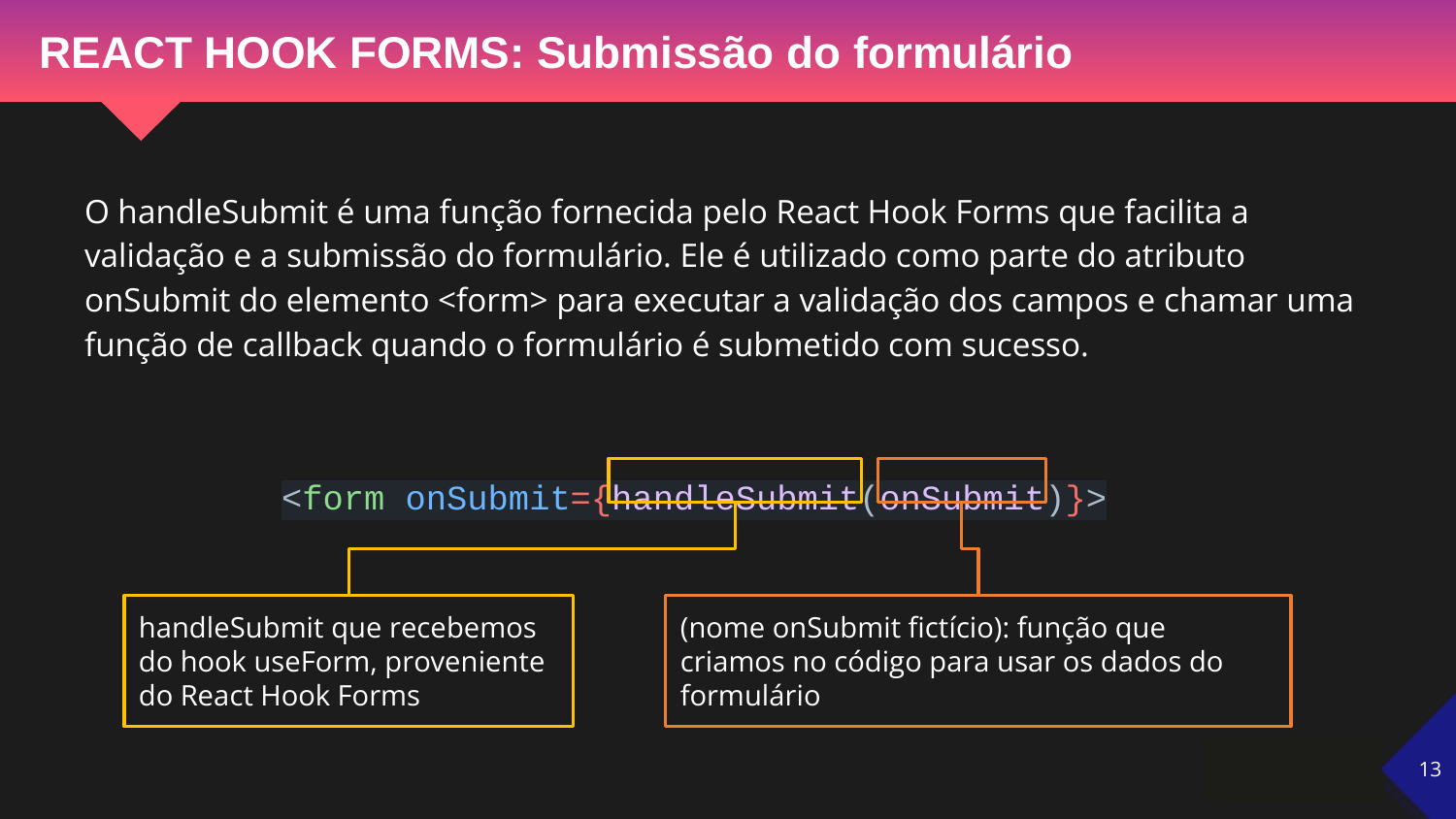

# REACT HOOK FORMS: Submissão do formulário
O handleSubmit é uma função fornecida pelo React Hook Forms que facilita a validação e a submissão do formulário. Ele é utilizado como parte do atributo onSubmit do elemento <form> para executar a validação dos campos e chamar uma função de callback quando o formulário é submetido com sucesso.
<form onSubmit={handleSubmit(onSubmit)}>

(nome onSubmit fictício): função que criamos no código para usar os dados do formulário
handleSubmit que recebemos do hook useForm, proveniente do React Hook Forms
13